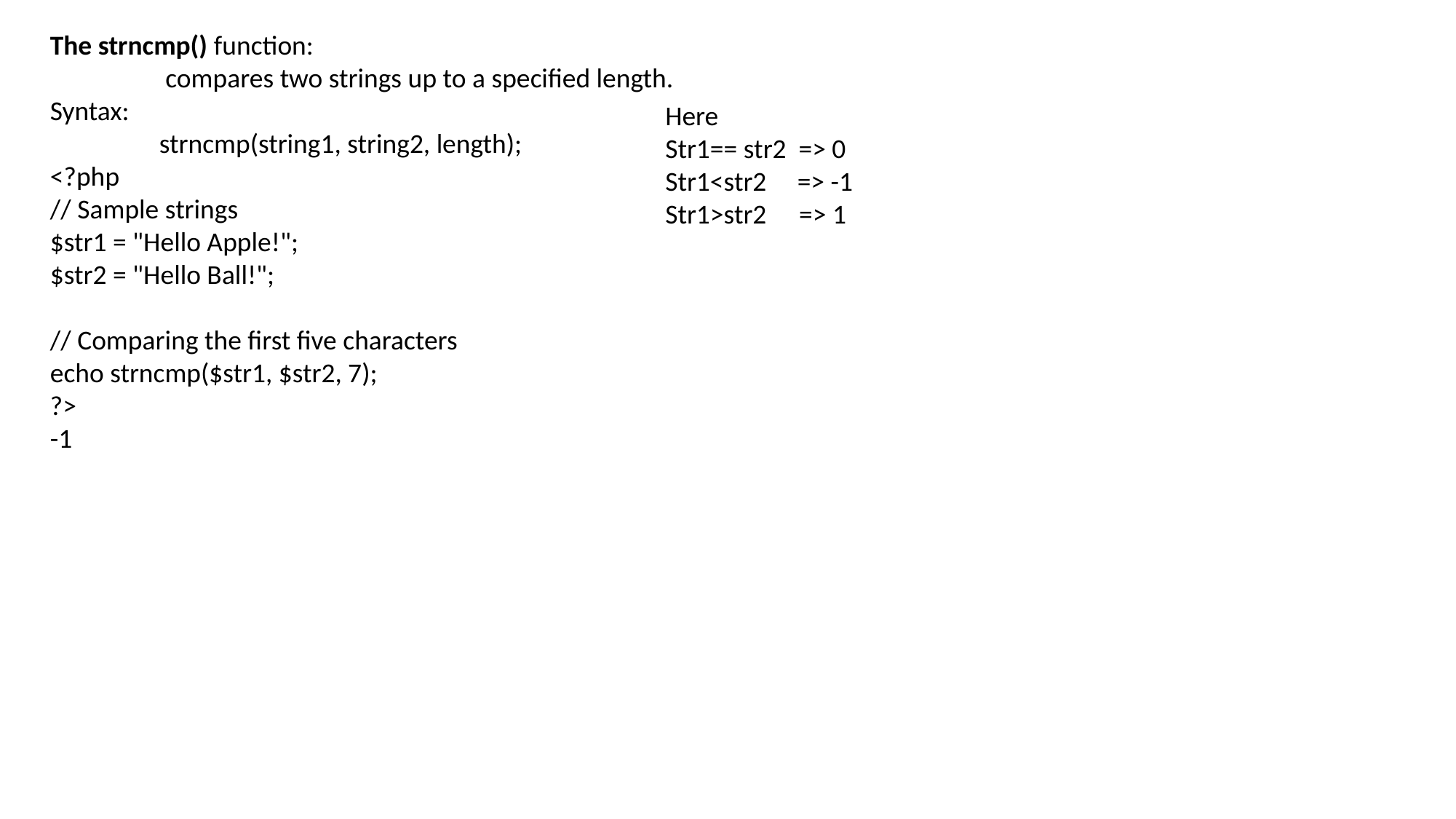

The strncmp() function:
	 compares two strings up to a specified length.
Syntax:
	strncmp(string1, string2, length);
<?php
// Sample strings
$str1 = "Hello Apple!";
$str2 = "Hello Ball!";

// Comparing the first five characters
echo strncmp($str1, $str2, 7);
?>
-1

Here
Str1== str2  => 0
Str1<str2     => -1
Str1>str2	    => 1